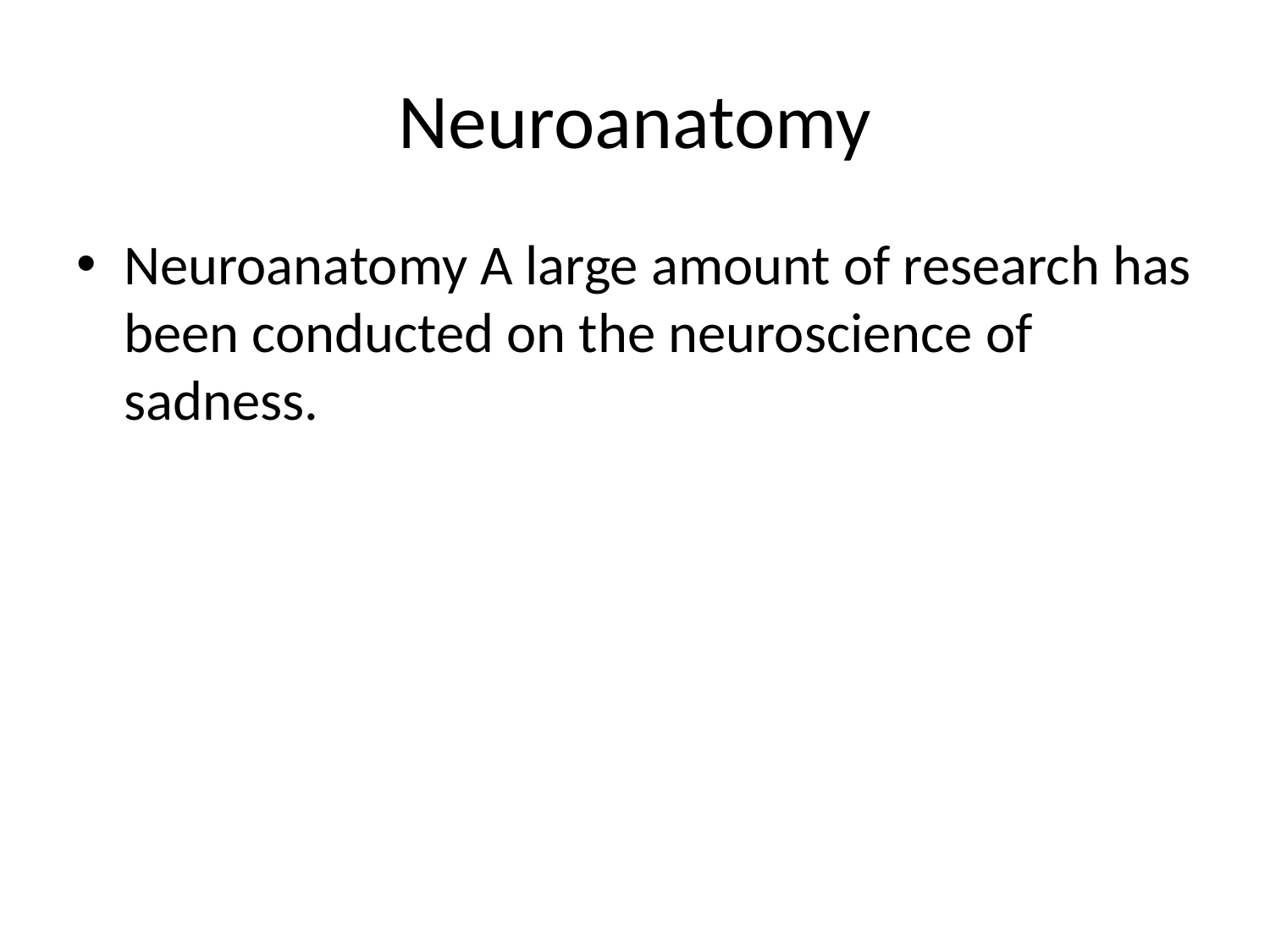

# Neuroanatomy
Neuroanatomy A large amount of research has been conducted on the neuroscience of sadness.